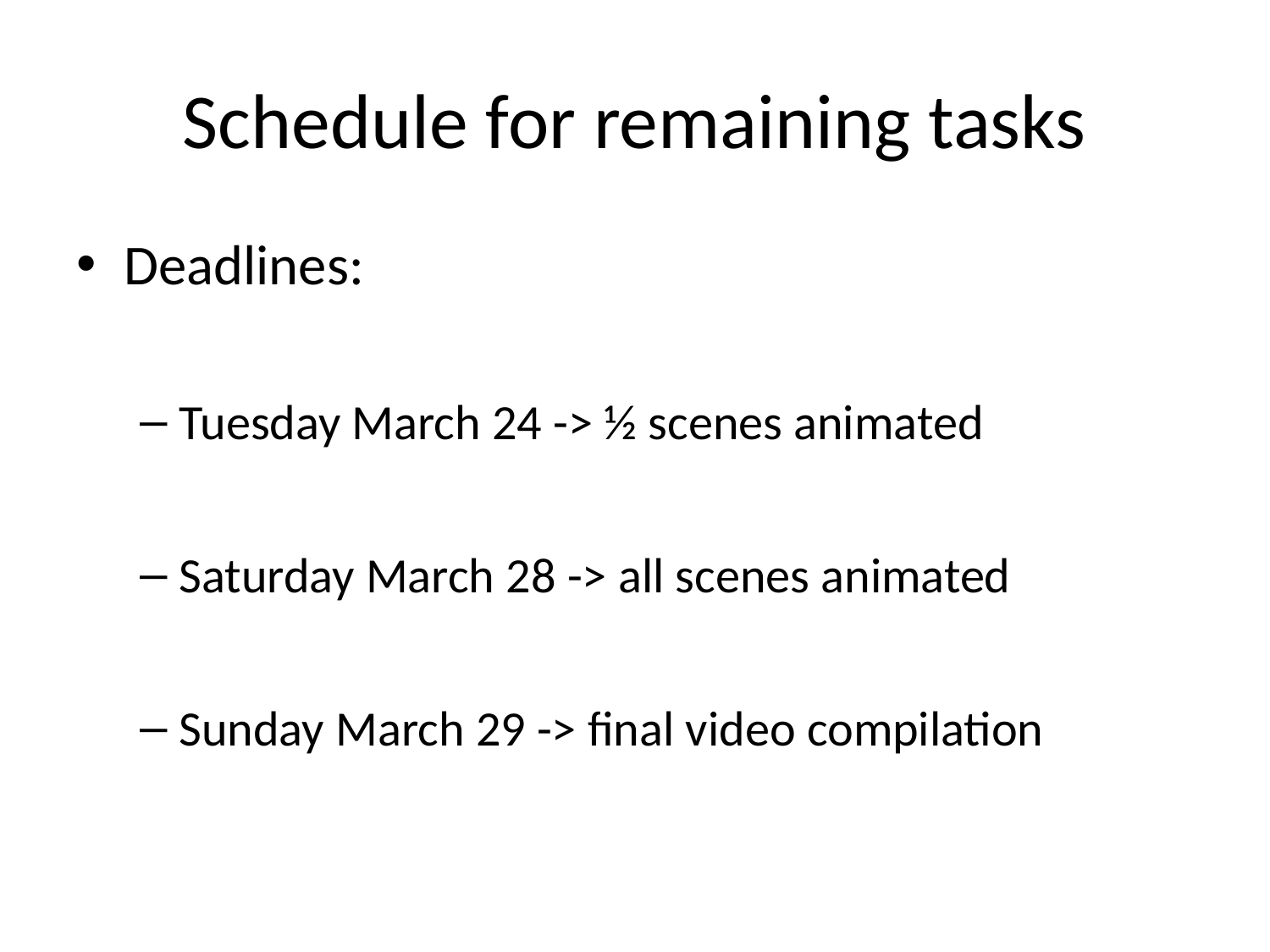

# Schedule for remaining tasks
Deadlines:

Tuesday March 24 -> ½ scenes animated

Saturday March 28 -> all scenes animated

Sunday March 29 -> final video compilation